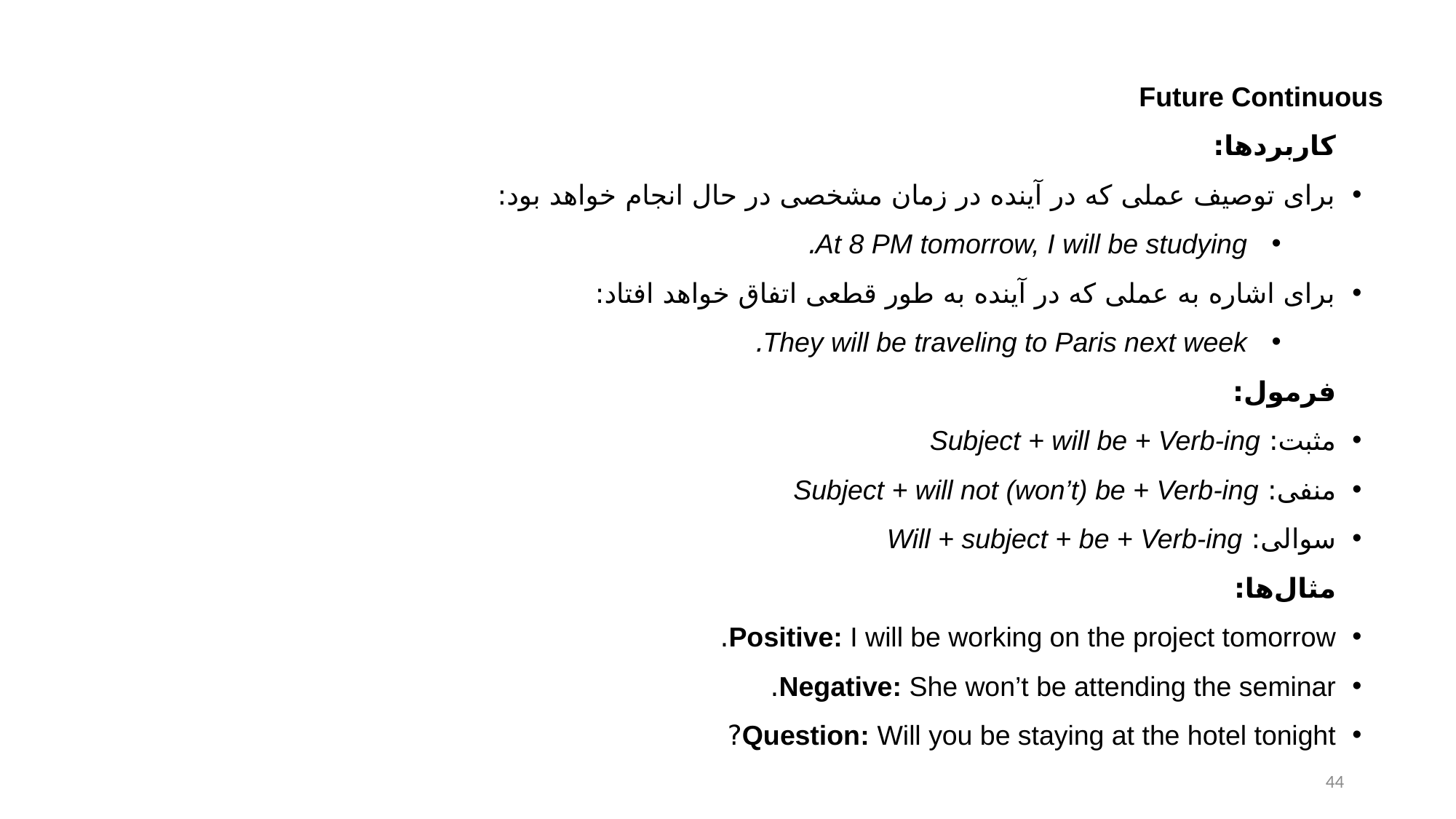

Future Continuous
کاربردها:
برای توصیف عملی که در آینده در زمان مشخصی در حال انجام خواهد بود:
At 8 PM tomorrow, I will be studying.
برای اشاره به عملی که در آینده به طور قطعی اتفاق خواهد افتاد:
They will be traveling to Paris next week.
فرمول:
مثبت: Subject + will be + Verb-ing
منفی: Subject + will not (won’t) be + Verb-ing
سوالی: Will + subject + be + Verb-ing
مثال‌ها:
Positive: I will be working on the project tomorrow.
Negative: She won’t be attending the seminar.
Question: Will you be staying at the hotel tonight?
44